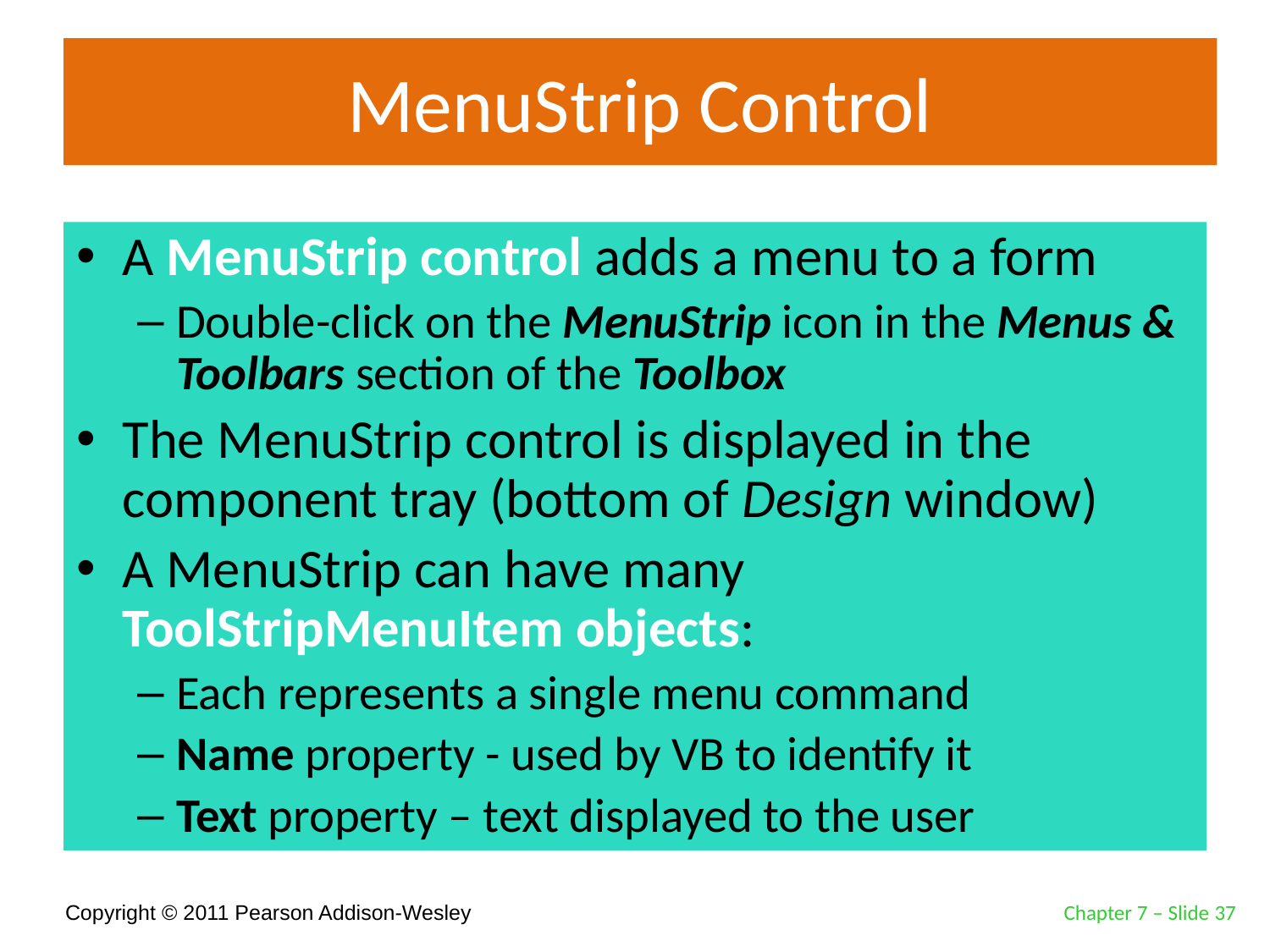

# MenuStrip Control
A MenuStrip control adds a menu to a form
Double-click on the MenuStrip icon in the Menus & Toolbars section of the Toolbox
The MenuStrip control is displayed in the component tray (bottom of Design window)
A MenuStrip can have many ToolStripMenuItem objects:
Each represents a single menu command
Name property - used by VB to identify it
Text property – text displayed to the user

Chapter 7 – Slide 37